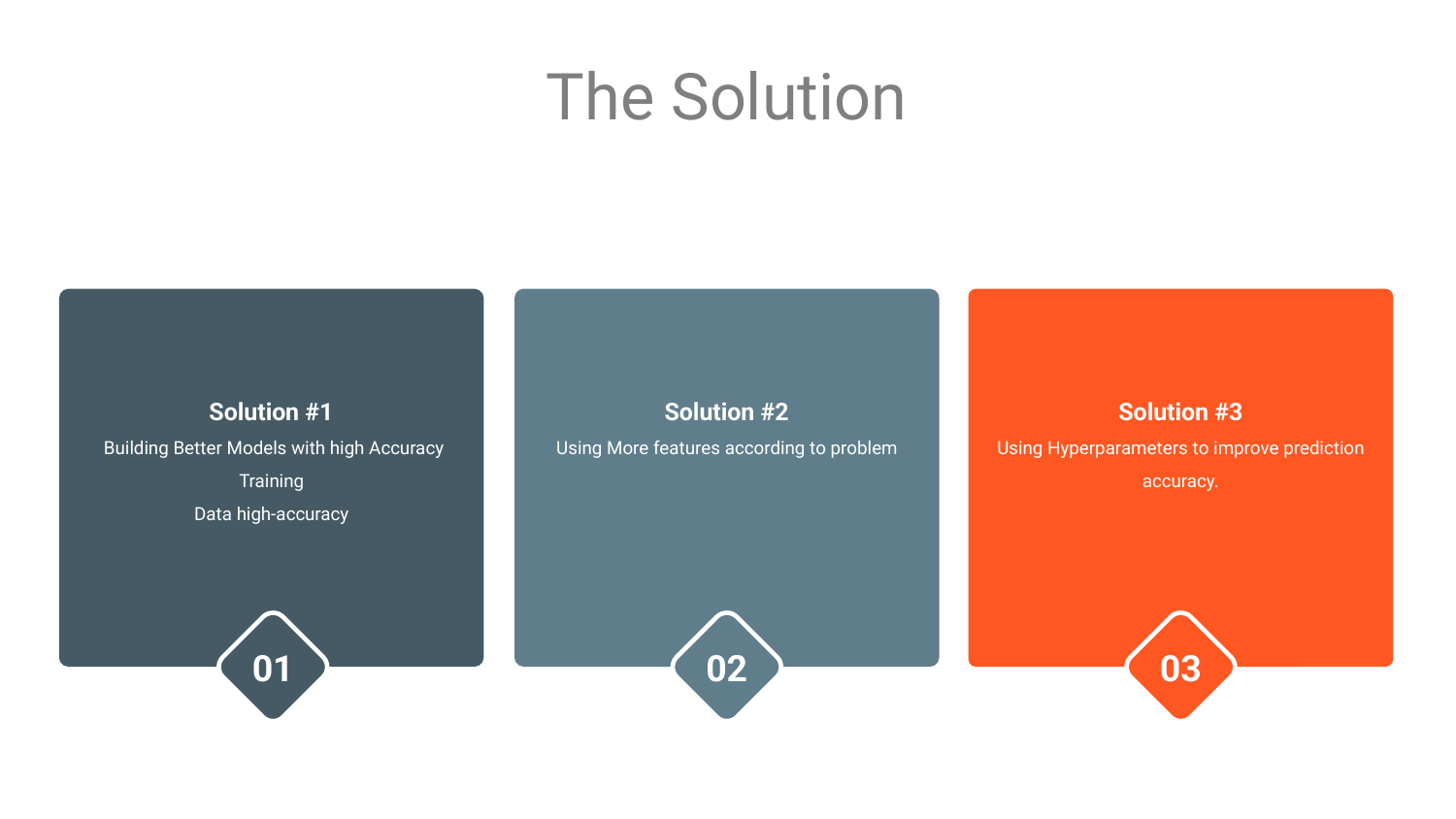

# The Solution

Solution #1
 Building Better Models with high Accuracy Training
Data high-accuracy
Solution #2
Using More features according to problem
Solution #3
Using Hyperparameters to improve prediction accuracy.
01
02
03